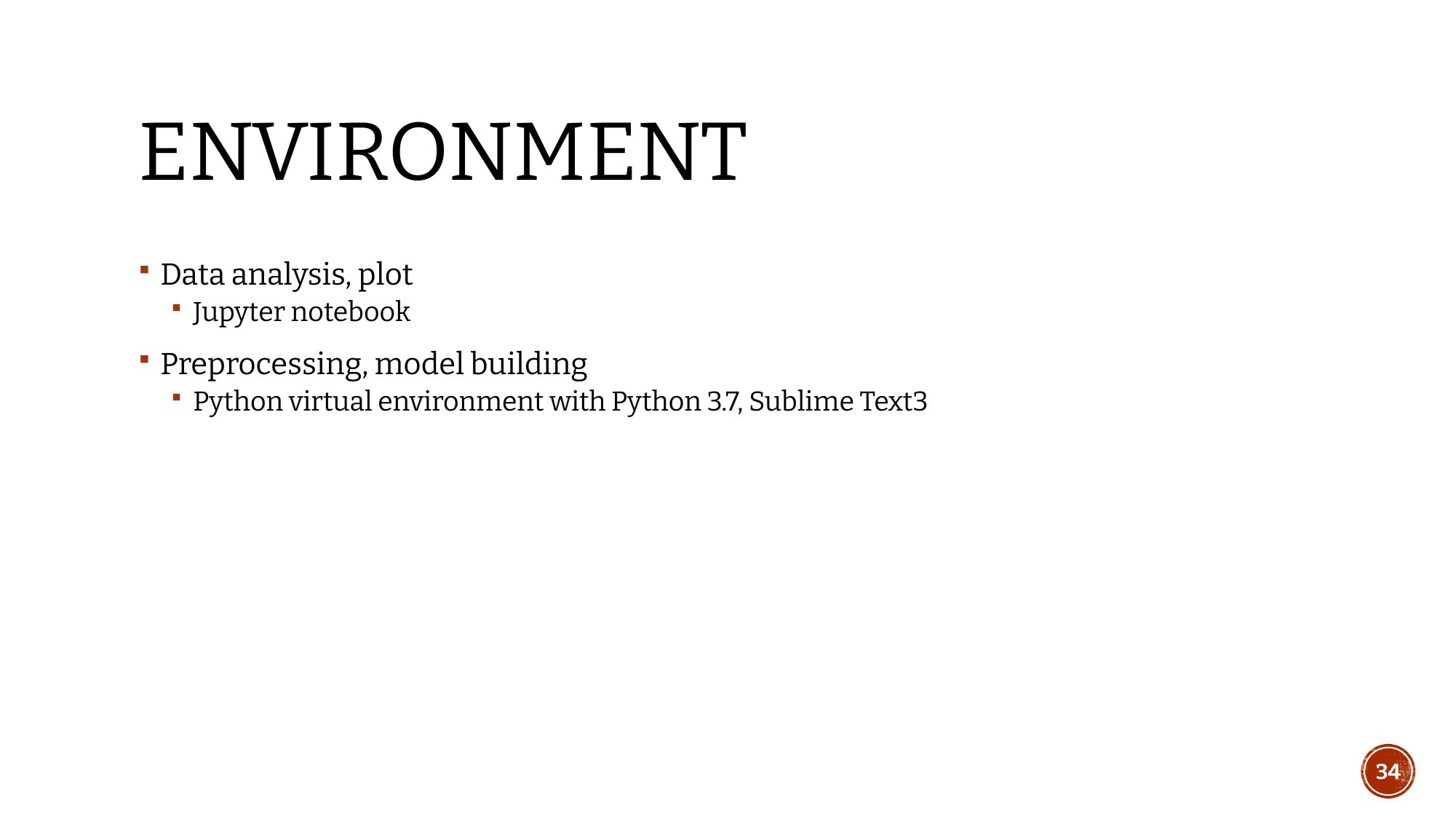

# Environment
Data analysis, plot
Jupyter notebook
Preprocessing, model building
Python virtual environment with Python 3.7, Sublime Text3
34